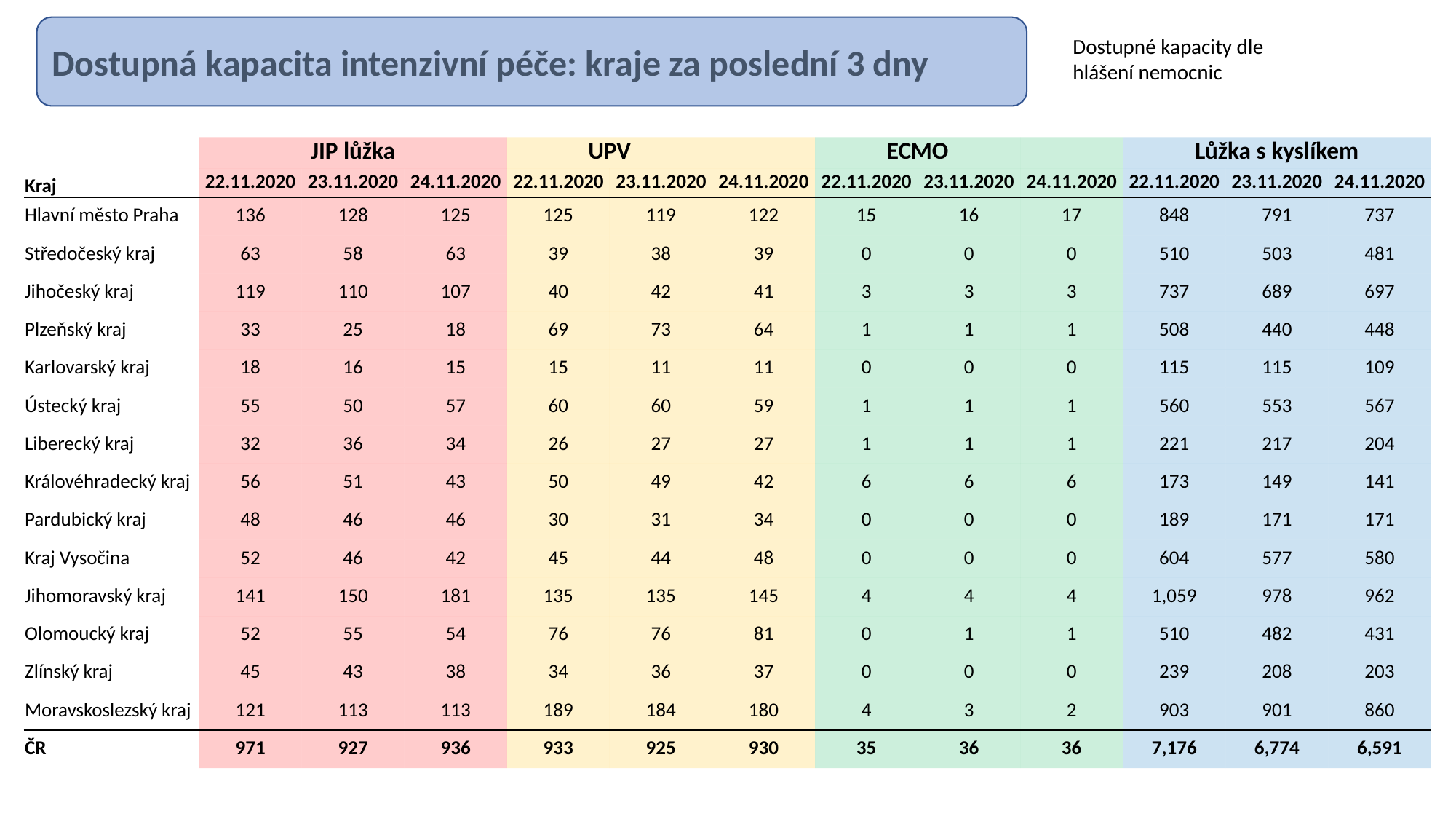

Dostupná kapacita intenzivní péče: kraje za poslední 3 dny
Dostupné kapacity dle hlášení nemocnic
|  | JIP lůžka |  |  | UPV |  |  | ECMO |  |  | Lůžka s kyslíkem |  |  |
| --- | --- | --- | --- | --- | --- | --- | --- | --- | --- | --- | --- | --- |
| Kraj | 22.11.2020 | 23.11.2020 | 24.11.2020 | 22.11.2020 | 23.11.2020 | 24.11.2020 | 22.11.2020 | 23.11.2020 | 24.11.2020 | 22.11.2020 | 23.11.2020 | 24.11.2020 |
| Hlavní město Praha | 136 | 128 | 125 | 125 | 119 | 122 | 15 | 16 | 17 | 848 | 791 | 737 |
| Středočeský kraj | 63 | 58 | 63 | 39 | 38 | 39 | 0 | 0 | 0 | 510 | 503 | 481 |
| Jihočeský kraj | 119 | 110 | 107 | 40 | 42 | 41 | 3 | 3 | 3 | 737 | 689 | 697 |
| Plzeňský kraj | 33 | 25 | 18 | 69 | 73 | 64 | 1 | 1 | 1 | 508 | 440 | 448 |
| Karlovarský kraj | 18 | 16 | 15 | 15 | 11 | 11 | 0 | 0 | 0 | 115 | 115 | 109 |
| Ústecký kraj | 55 | 50 | 57 | 60 | 60 | 59 | 1 | 1 | 1 | 560 | 553 | 567 |
| Liberecký kraj | 32 | 36 | 34 | 26 | 27 | 27 | 1 | 1 | 1 | 221 | 217 | 204 |
| Královéhradecký kraj | 56 | 51 | 43 | 50 | 49 | 42 | 6 | 6 | 6 | 173 | 149 | 141 |
| Pardubický kraj | 48 | 46 | 46 | 30 | 31 | 34 | 0 | 0 | 0 | 189 | 171 | 171 |
| Kraj Vysočina | 52 | 46 | 42 | 45 | 44 | 48 | 0 | 0 | 0 | 604 | 577 | 580 |
| Jihomoravský kraj | 141 | 150 | 181 | 135 | 135 | 145 | 4 | 4 | 4 | 1,059 | 978 | 962 |
| Olomoucký kraj | 52 | 55 | 54 | 76 | 76 | 81 | 0 | 1 | 1 | 510 | 482 | 431 |
| Zlínský kraj | 45 | 43 | 38 | 34 | 36 | 37 | 0 | 0 | 0 | 239 | 208 | 203 |
| Moravskoslezský kraj | 121 | 113 | 113 | 189 | 184 | 180 | 4 | 3 | 2 | 903 | 901 | 860 |
| ČR | 971 | 927 | 936 | 933 | 925 | 930 | 35 | 36 | 36 | 7,176 | 6,774 | 6,591 |